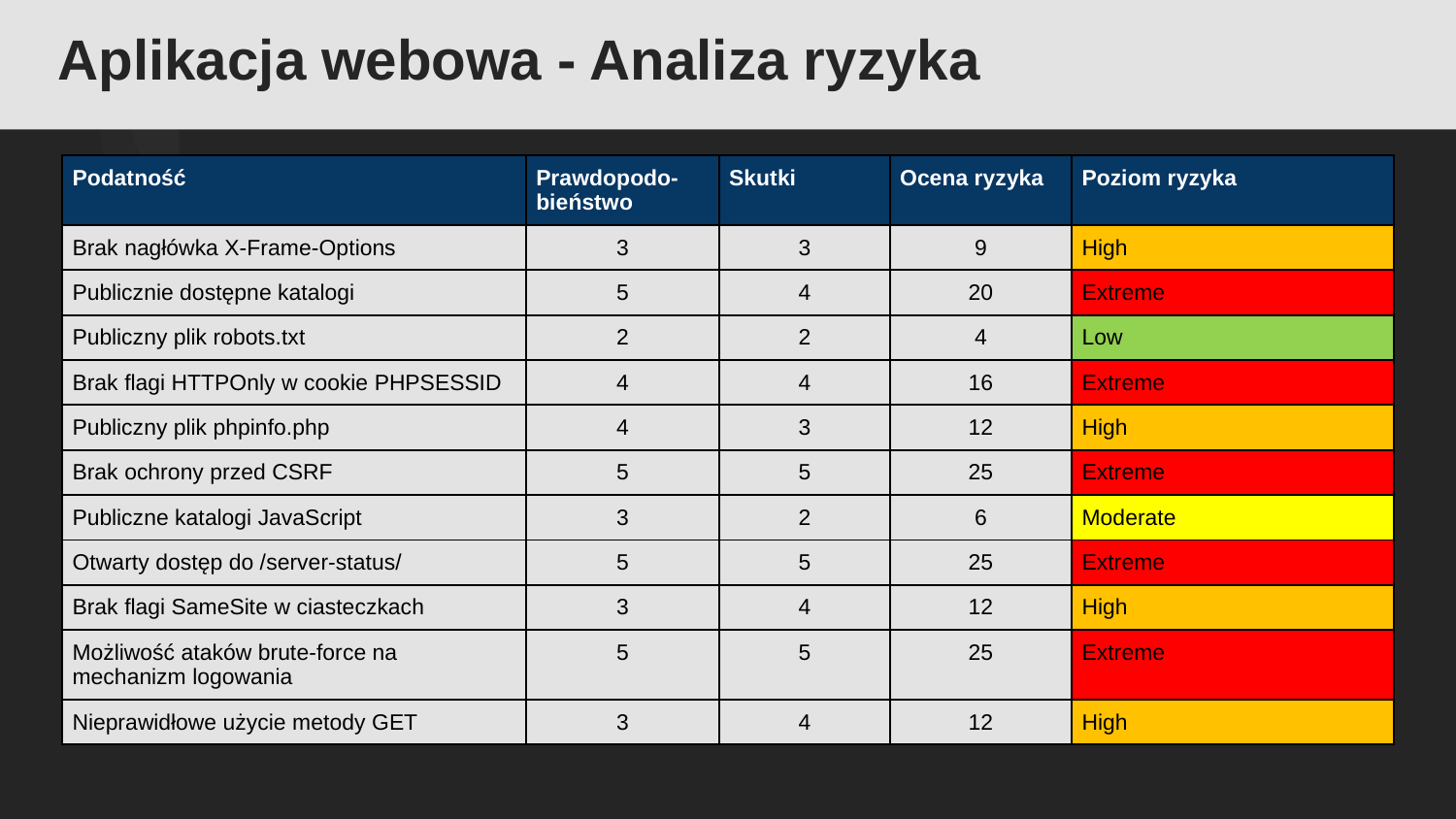

Aplikacja webowa - Analiza ryzyka
| Podatność | Prawdopodo- bieństwo | Skutki | Ocena ryzyka | Poziom ryzyka |
| --- | --- | --- | --- | --- |
| Brak nagłówka X-Frame-Options | 3 | 3 | 9 | High |
| Publicznie dostępne katalogi | 5 | 4 | 20 | Extreme |
| Publiczny plik robots.txt | 2 | 2 | 4 | Low |
| Brak flagi HTTPOnly w cookie PHPSESSID | 4 | 4 | 16 | Extreme |
| Publiczny plik phpinfo.php | 4 | 3 | 12 | High |
| Brak ochrony przed CSRF | 5 | 5 | 25 | Extreme |
| Publiczne katalogi JavaScript | 3 | 2 | 6 | Moderate |
| Otwarty dostęp do /server-status/ | 5 | 5 | 25 | Extreme |
| Brak flagi SameSite w ciasteczkach | 3 | 4 | 12 | High |
| Możliwość ataków brute-force na mechanizm logowania | 5 | 5 | 25 | Extreme |
| Nieprawidłowe użycie metody GET | 3 | 4 | 12 | High |